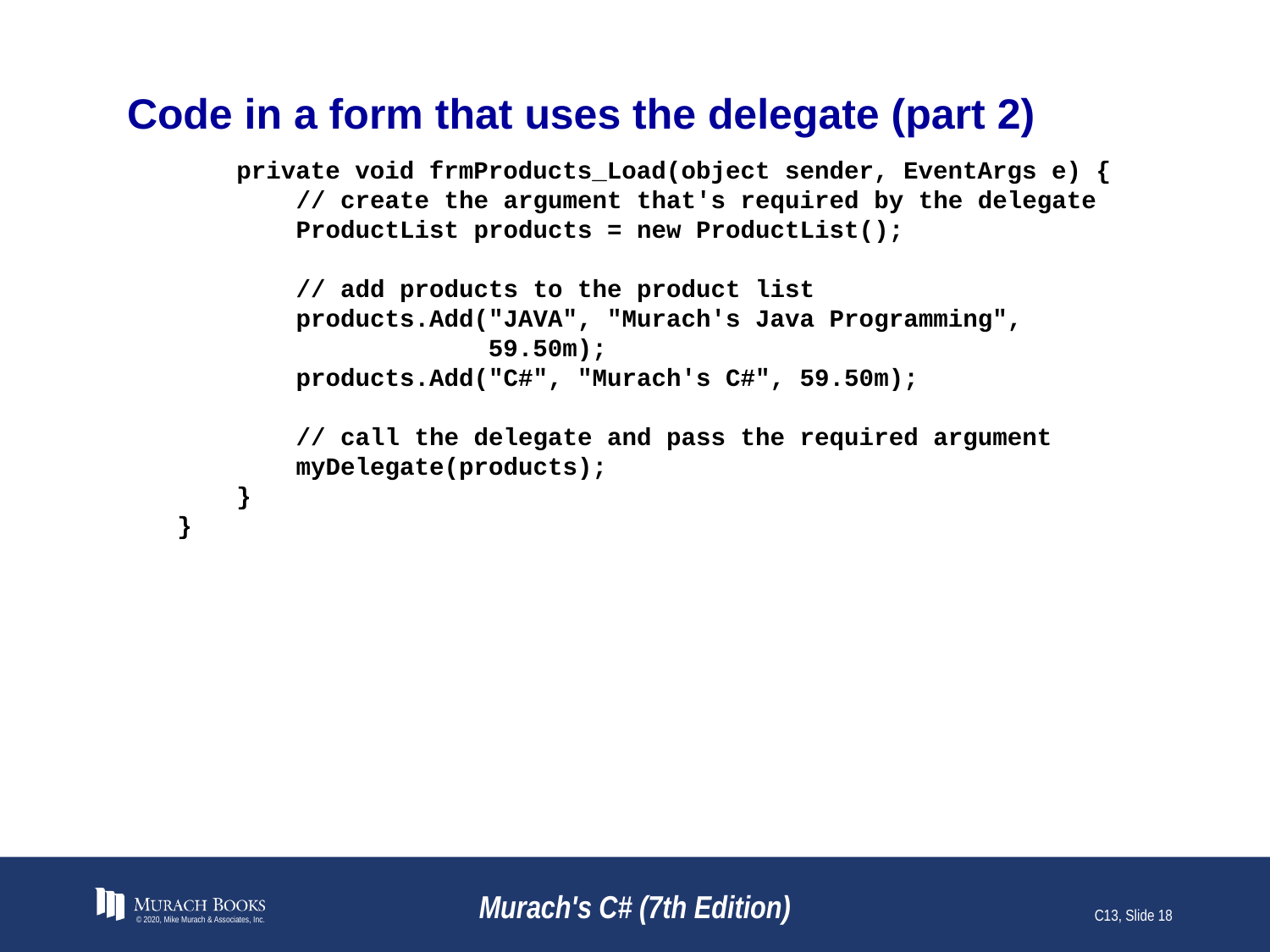

# Code in a form that uses the delegate (part 2)
    private void frmProducts_Load(object sender, EventArgs e) {
        // create the argument that's required by the delegate
        ProductList products = new ProductList();

        // add products to the product list
        products.Add("JAVA", "Murach's Java Programming",
                     59.50m);
        products.Add("C#", "Murach's C#", 59.50m);

        // call the delegate and pass the required argument
        myDelegate(products);
    }
}
© 2020, Mike Murach & Associates, Inc.
Murach's C# (7th Edition)

C13, Slide 18